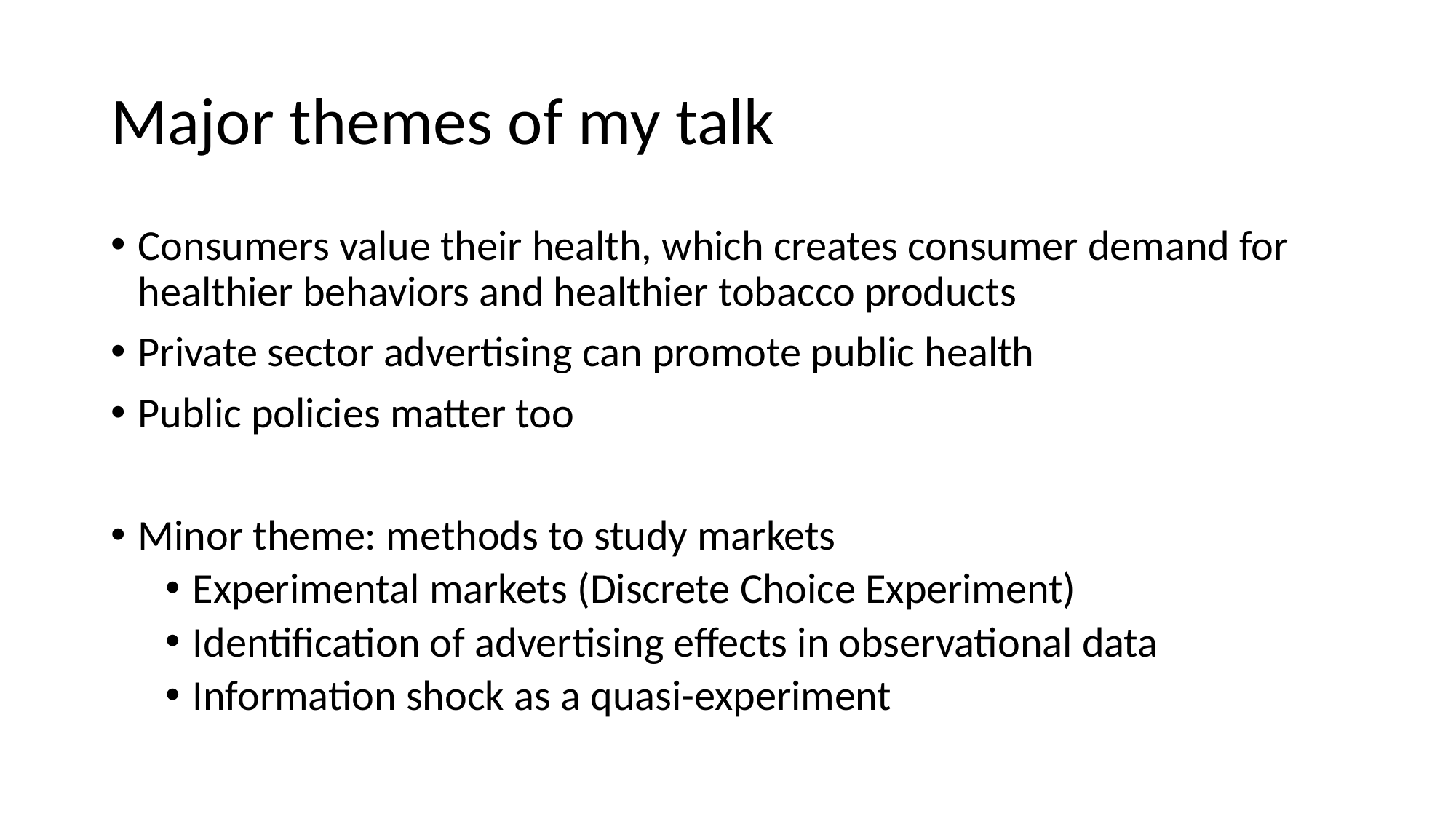

# Major themes of my talk
Consumers value their health, which creates consumer demand for healthier behaviors and healthier tobacco products
Private sector advertising can promote public health
Public policies matter too

Minor theme: methods to study markets
Experimental markets (Discrete Choice Experiment)
Identification of advertising effects in observational data
Information shock as a quasi-experiment